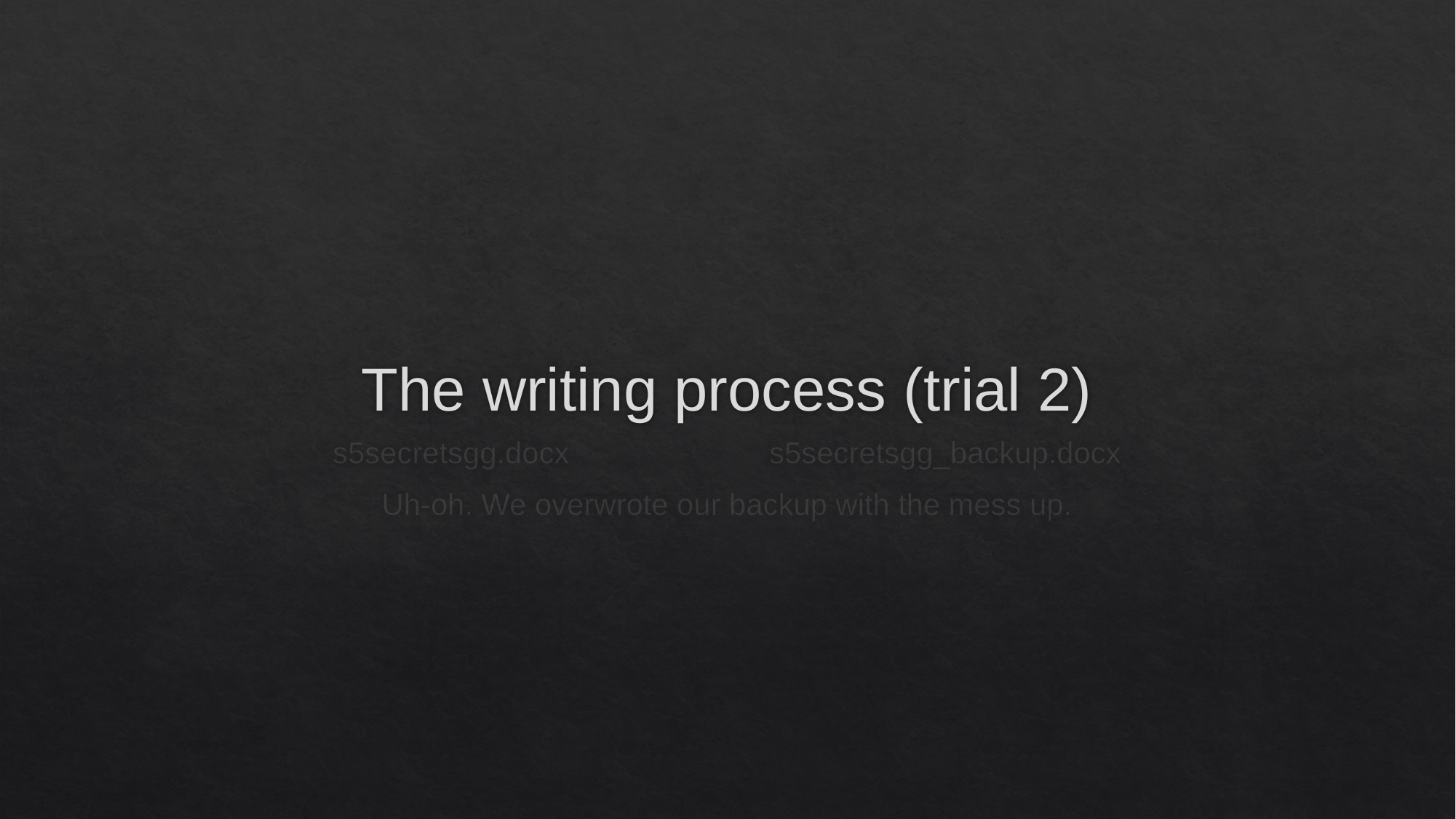

# The writing process (trial 2)
s5secretsgg.docx		s5secretsgg_backup.docx
Uh-oh. We overwrote our backup with the mess up.